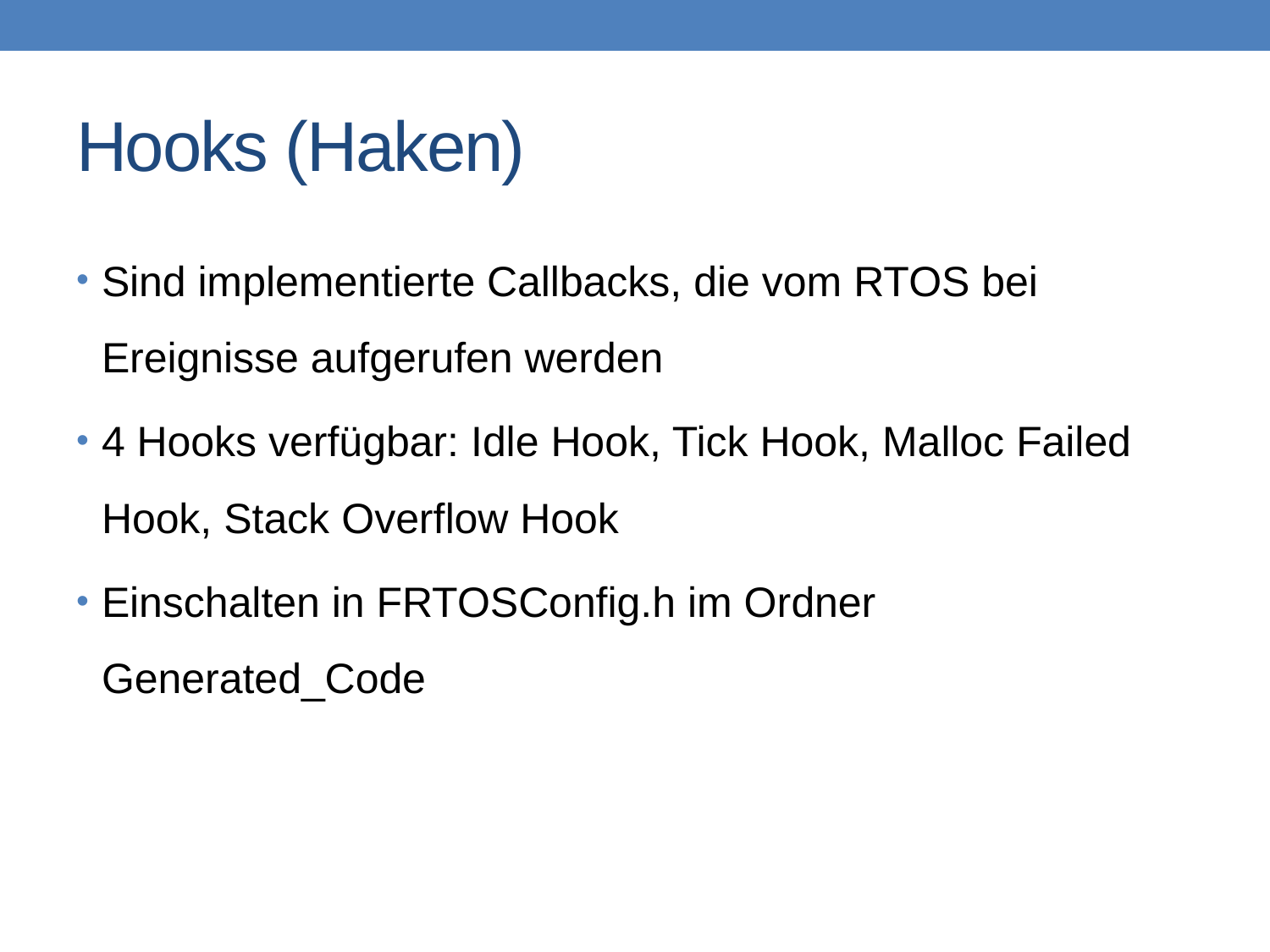

# Hooks (Haken)
Sind implementierte Callbacks, die vom RTOS bei Ereignisse aufgerufen werden
4 Hooks verfügbar: Idle Hook, Tick Hook, Malloc Failed Hook, Stack Overflow Hook
Einschalten in FRTOSConfig.h im Ordner Generated_Code